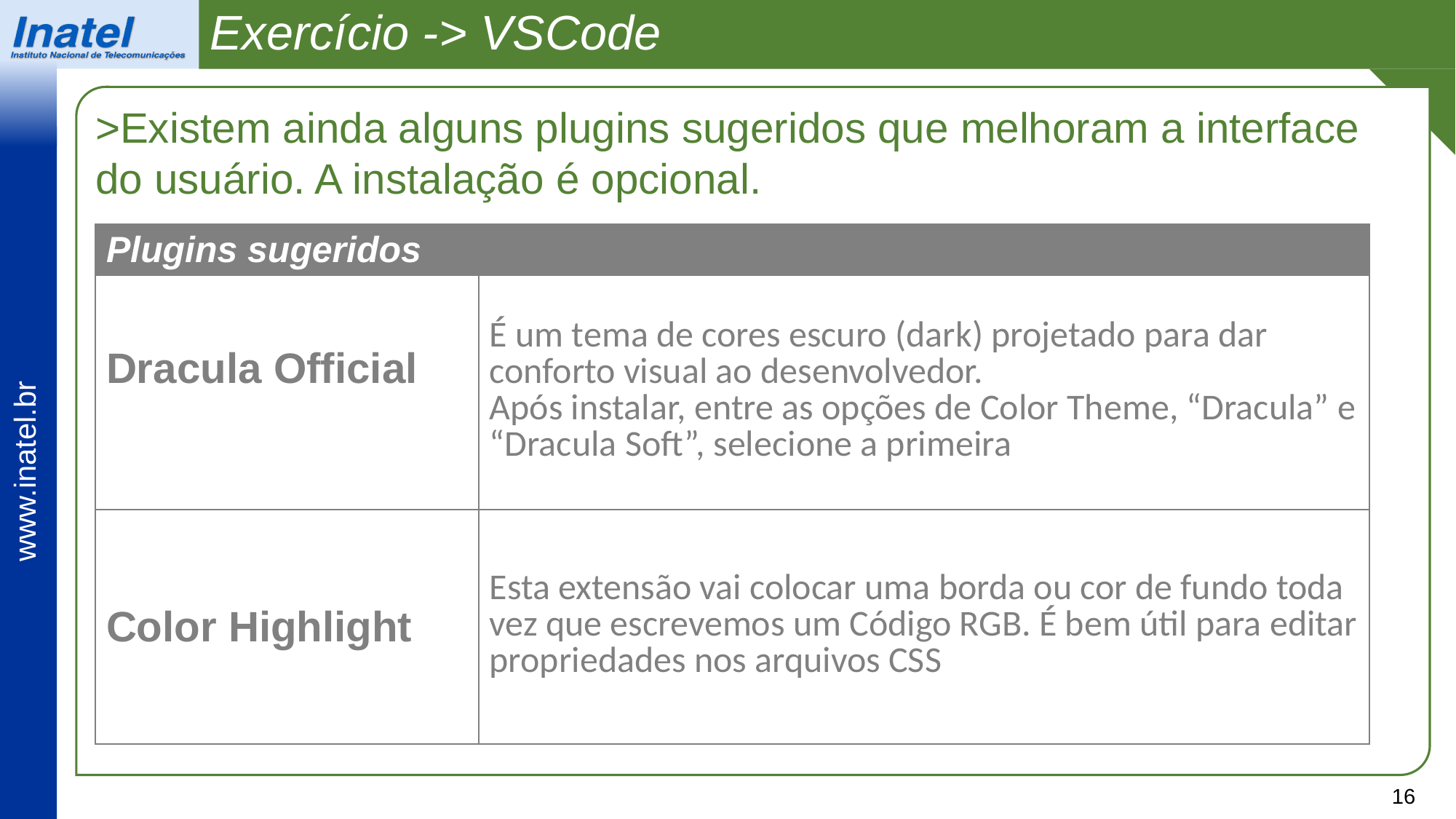

Exercício -> VSCode

>Existem ainda alguns plugins sugeridos que melhoram a interface do usuário. A instalação é opcional.
| Plugins sugeridos |  |
| --- | --- |
| Dracula Official | É um tema de cores escuro (dark) projetado para dar conforto visual ao desenvolvedor. Após instalar, entre as opções de Color Theme, “Dracula” e “Dracula Soft”, selecione a primeira |
| Color Highlight | Esta extensão vai colocar uma borda ou cor de fundo toda vez que escrevemos um Código RGB. É bem útil para editar propriedades nos arquivos CSS |